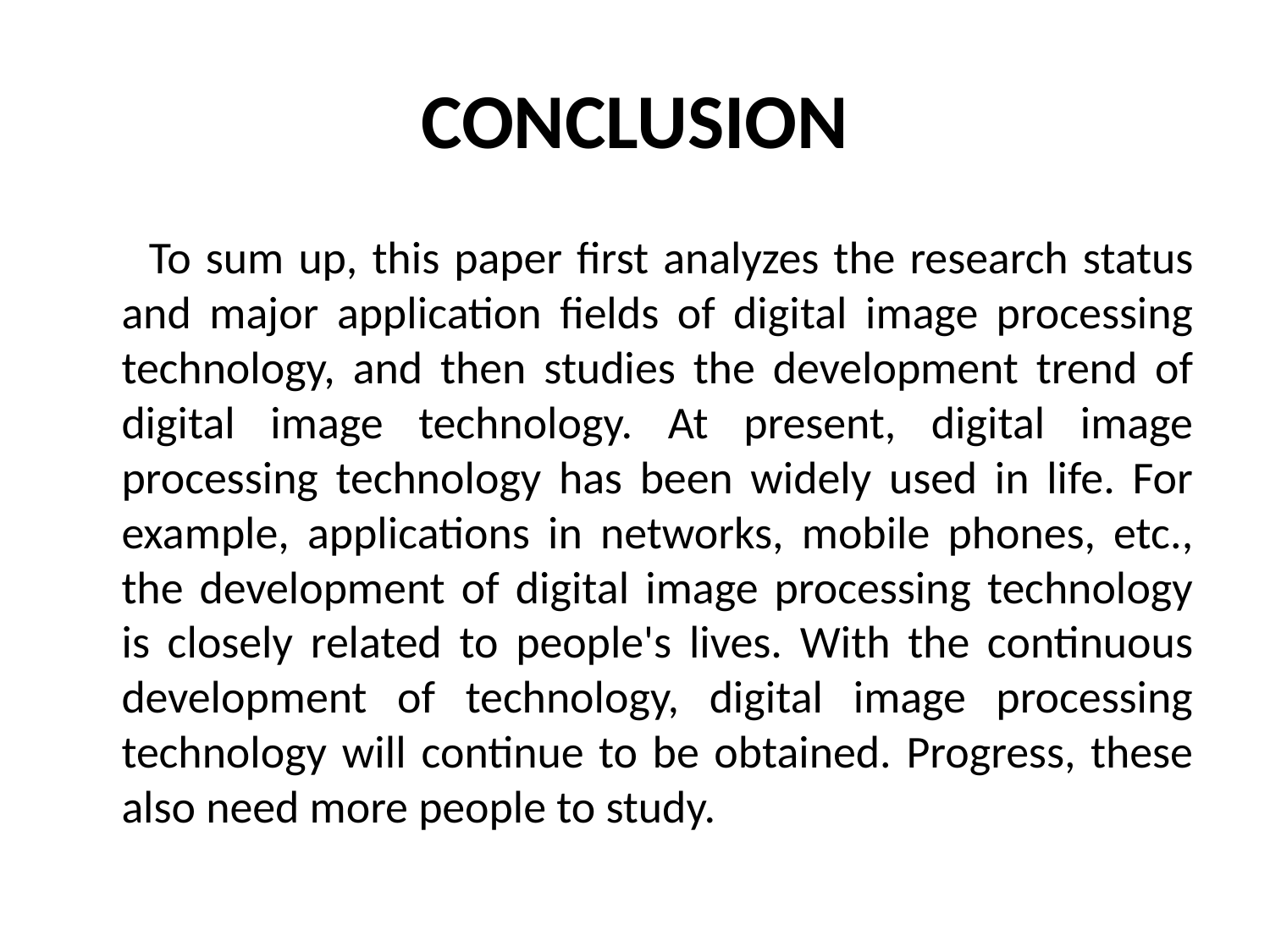

# CONCLUSION
     To sum up, this paper first analyzes the research status and major application fields of digital image processing technology, and then studies the development trend of digital image technology. At present, digital image processing technology has been widely used in life. For example, applications in networks, mobile phones, etc., the development of digital image processing technology is closely related to people's lives. With the continuous development of technology, digital image processing technology will continue to be obtained. Progress, these also need more people to study.